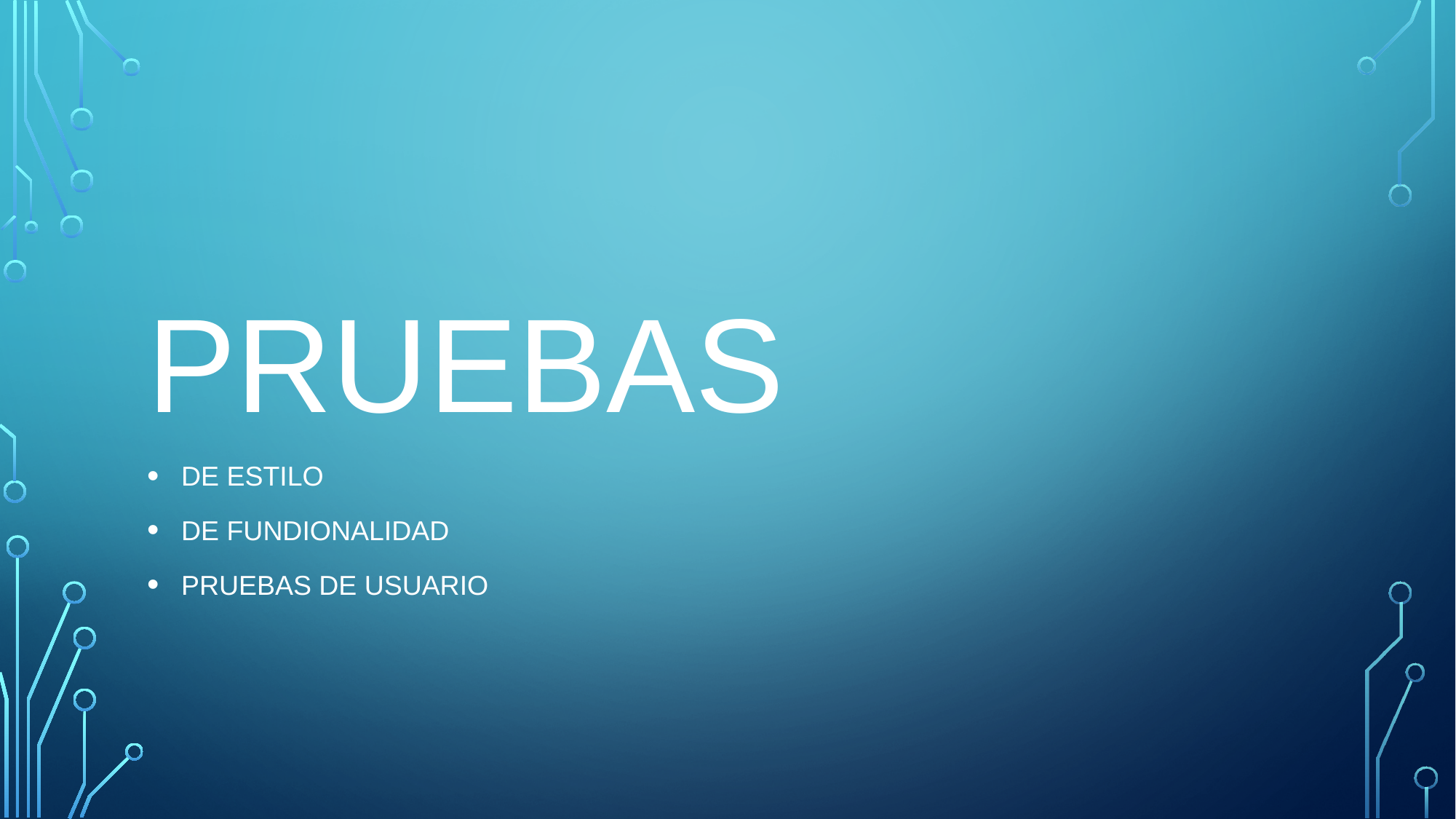

# PRUEBAS
DE ESTILO
DE FUNDIONALIDAD
PRUEBAS DE USUARIO